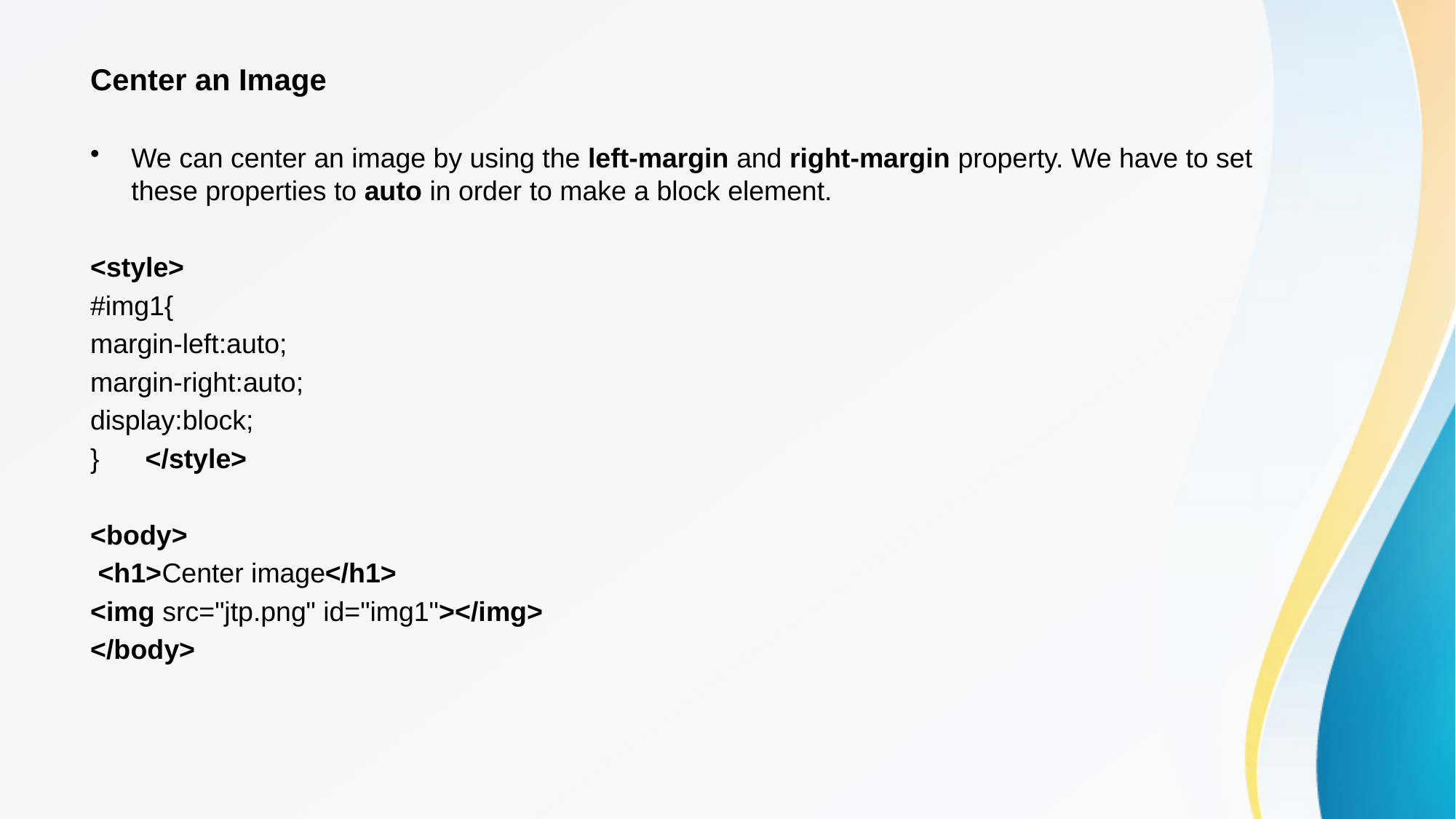

Center an Image

We can center an image by using the left-margin and right-margin property. We have to set these properties to auto in order to make a block element.

<style>
#img1{
margin-left:auto;
margin-right:auto;
display:block;
}      </style>

<body>
 <h1>Center image</h1>
<img src="jtp.png" id="img1"></img>
</body>